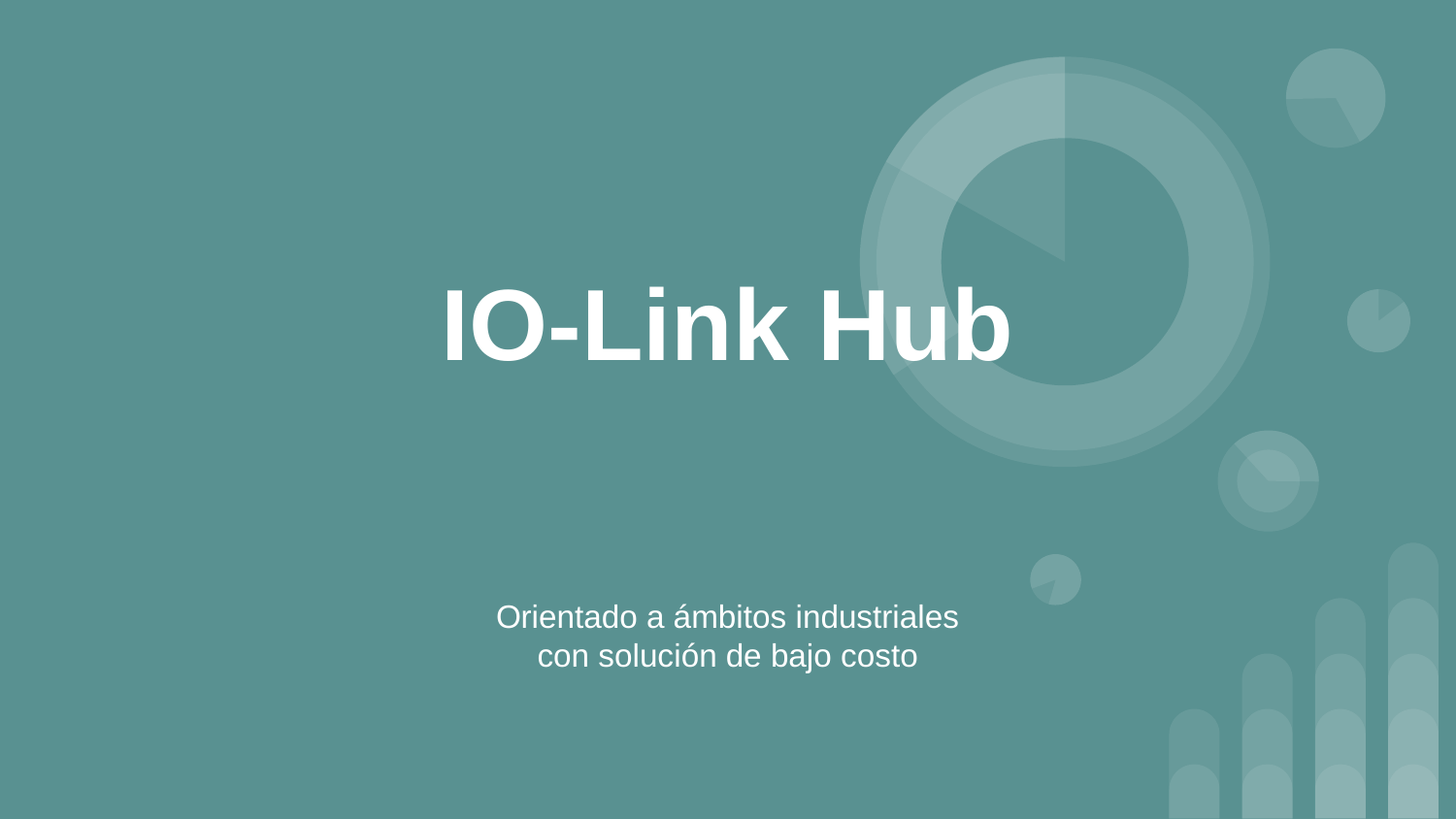

# IO-Link Hub
Orientado a ámbitos industriales con solución de bajo costo